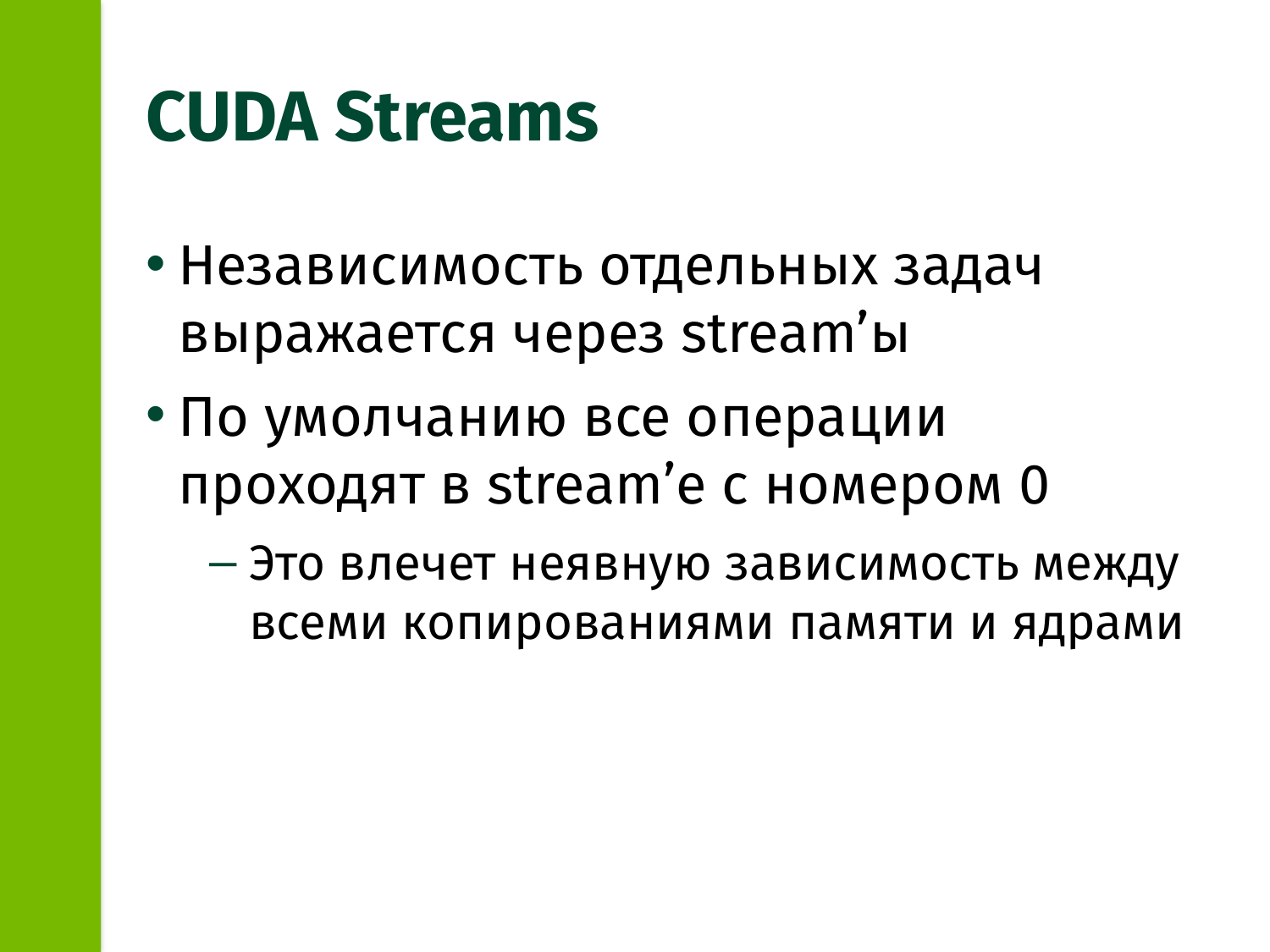

# CUDA Streams
Независимость отдельных задач выражается через stream’ы
По умолчанию все операции проходят в stream’е с номером 0
Это влечет неявную зависимость между всеми копированиями памяти и ядрами